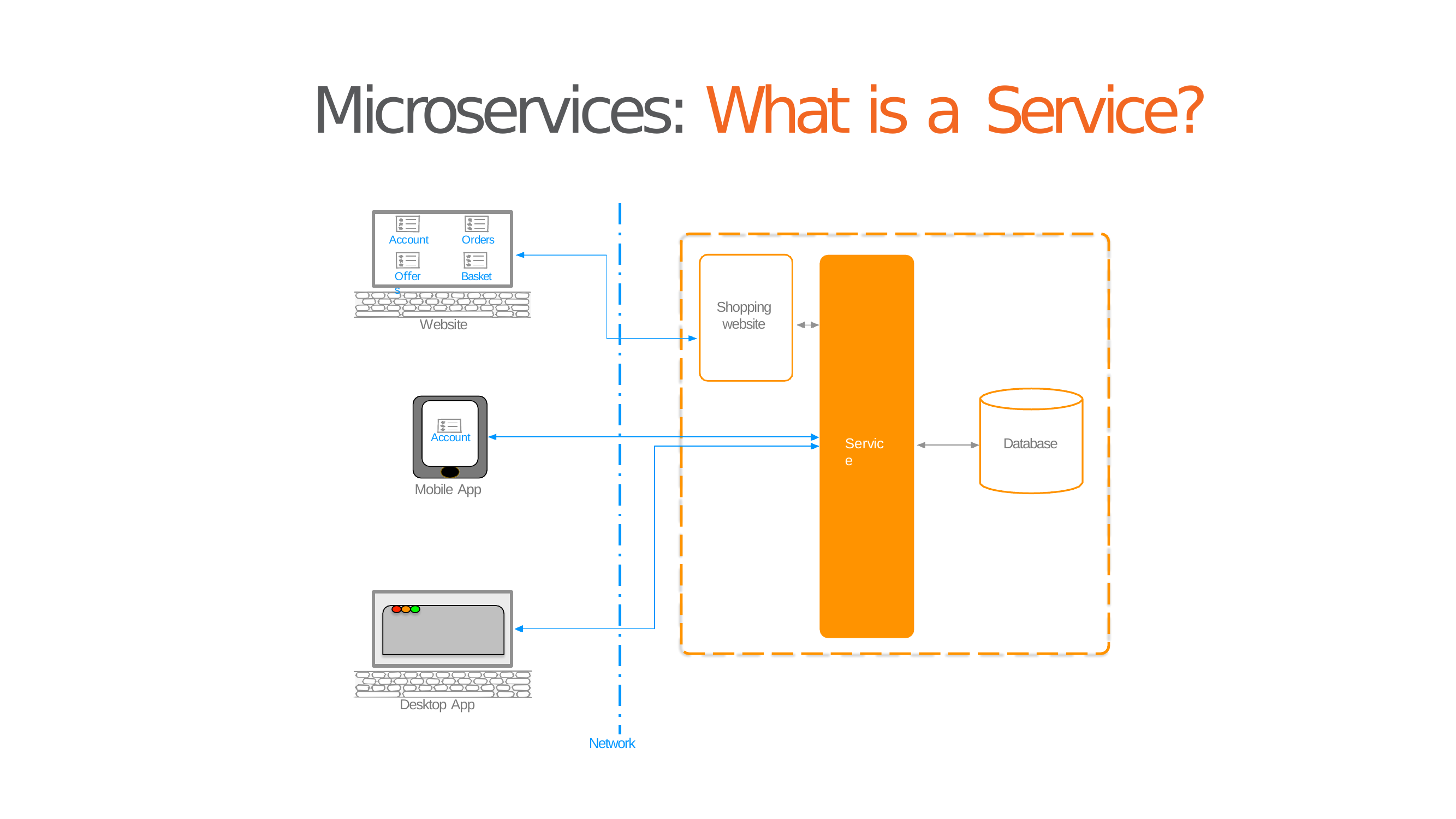

# Microservices: What is a Service?

Account
Orders

Offers
Basket

Shopping  website
Website

Account

Service
Database

Mobile App

Desktop App
Network